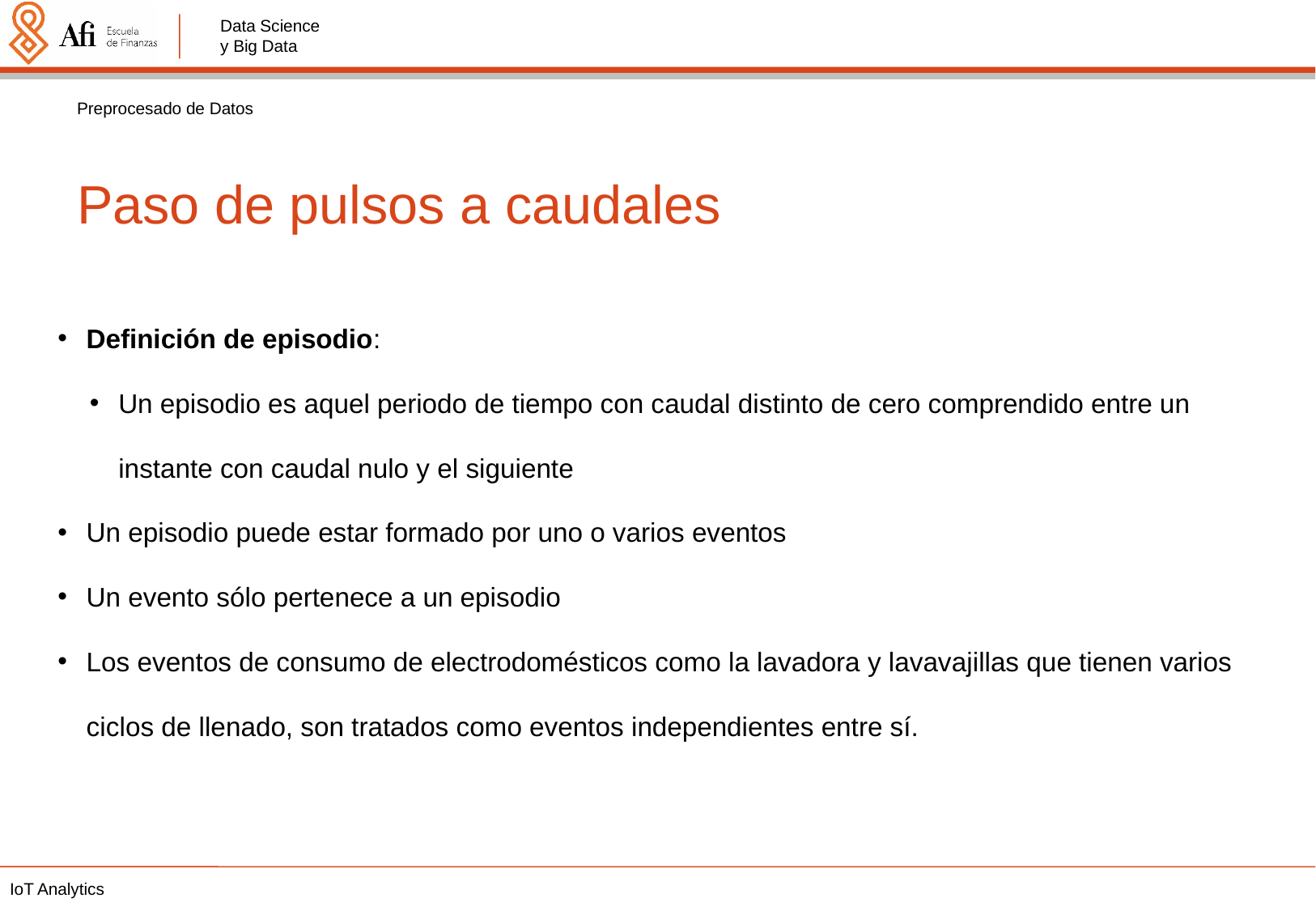

Preprocesado de Datos
Paso de pulsos a caudales
Definición de episodio:
Un episodio es aquel periodo de tiempo con caudal distinto de cero comprendido entre un instante con caudal nulo y el siguiente
Un episodio puede estar formado por uno o varios eventos
Un evento sólo pertenece a un episodio
Los eventos de consumo de electrodomésticos como la lavadora y lavavajillas que tienen varios ciclos de llenado, son tratados como eventos independientes entre sí.